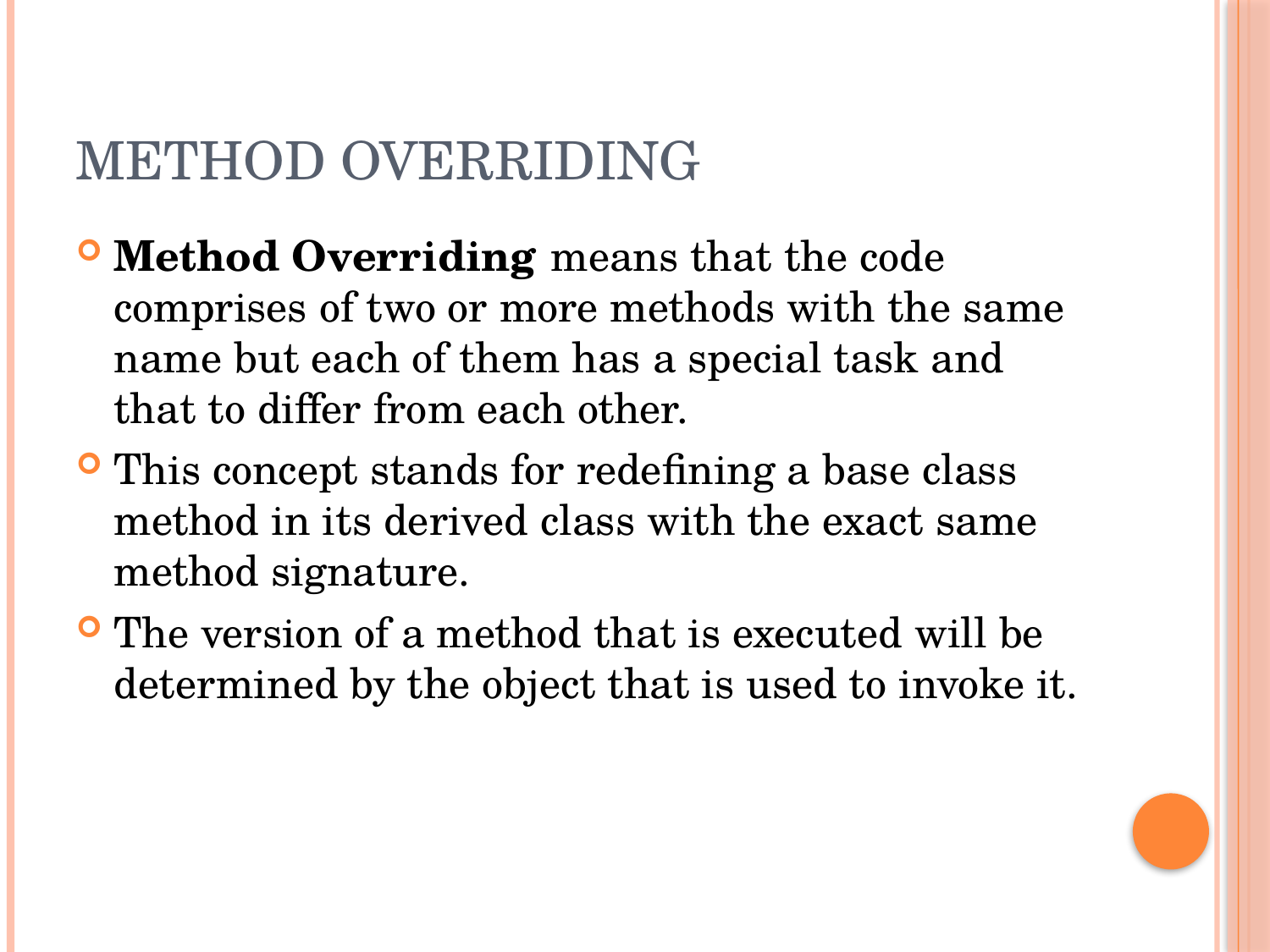

# Method overriding
Method Overriding means that the code comprises of two or more methods with the same name but each of them has a special task and that to differ from each other.
This concept stands for redefining a base class method in its derived class with the exact same method signature.
The version of a method that is executed will be determined by the object that is used to invoke it.